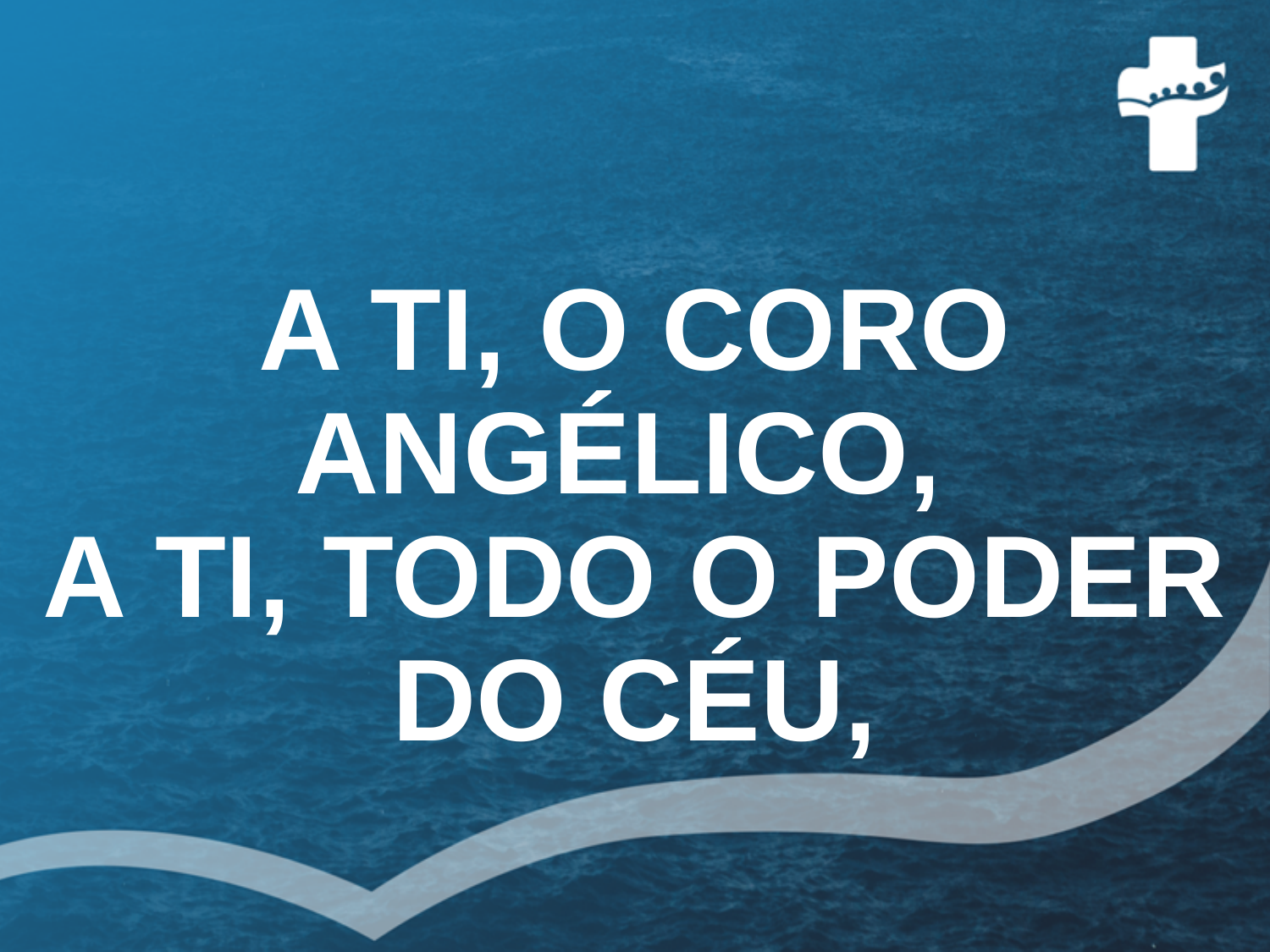

# A TI, O CORO ANGÉLICO, A TI, TODO O PODER DO CÉU,